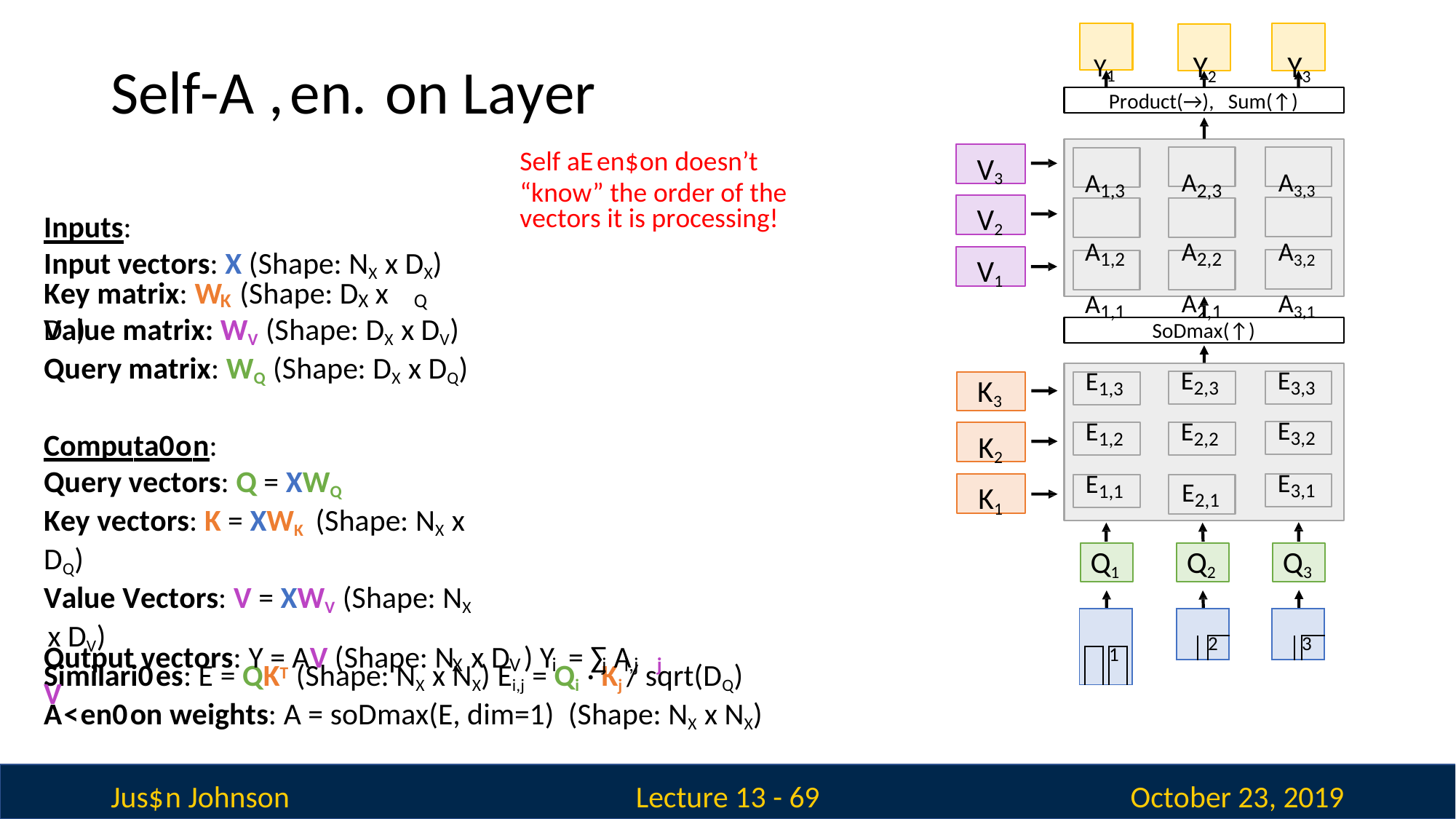

Y1	Y2	Y3
Self-A,en.on Layer
Self aEen$on doesn’t “know” the order of the
Inputs:
Input vectors: X (Shape: NX  x DX)

Product(→),   Sum(↑)

V3
A1,3	A2,3	A3,3
A1,2	A2,2	A3,2
A1,1	A2,1	A3,1

V2
vectors it is processing!

V1

Key matrix: W	(Shape: D	x D  )
K	X	Q

Value matrix: WV  (Shape: DX  x DV) Query matrix: WQ  (Shape: DX  x DQ)

Computa0on:
Query vectors: Q = XWQ
Key vectors: K = XWK   (Shape: NX  x DQ)
Value Vectors: V = XWV  (Shape: NX  x DV)
Similari0es: E = QKT  (Shape: NX  x NX) Ei,j  = Qi  · Kj / sqrt(DQ) A<en0on weights: A = soDmax(E, dim=1)  (Shape: NX  x NX)
SoDmax(↑)

E3,3

E2,3

E1,3
K3

E3,2

E2,2

E1,2
K2

E3,1

E1,1
K1
E2,1

Q3
Q2
Q1

|  |  |  |  |  |
| --- | --- | --- | --- | --- |
|  |  |  | 1 |  |
|  |  |  |
| --- | --- | --- |
|  |  | 2 |
|  |  |  |
| --- | --- | --- |
|  |  | 3 |
X
X
X
Output vectors: Y = AV (Shape: N	x D  ) Y  = ∑ A  V
X	V	i	j	i,j	j
Jus$n Johnson
October 23, 2019
Lecture 13 - 69